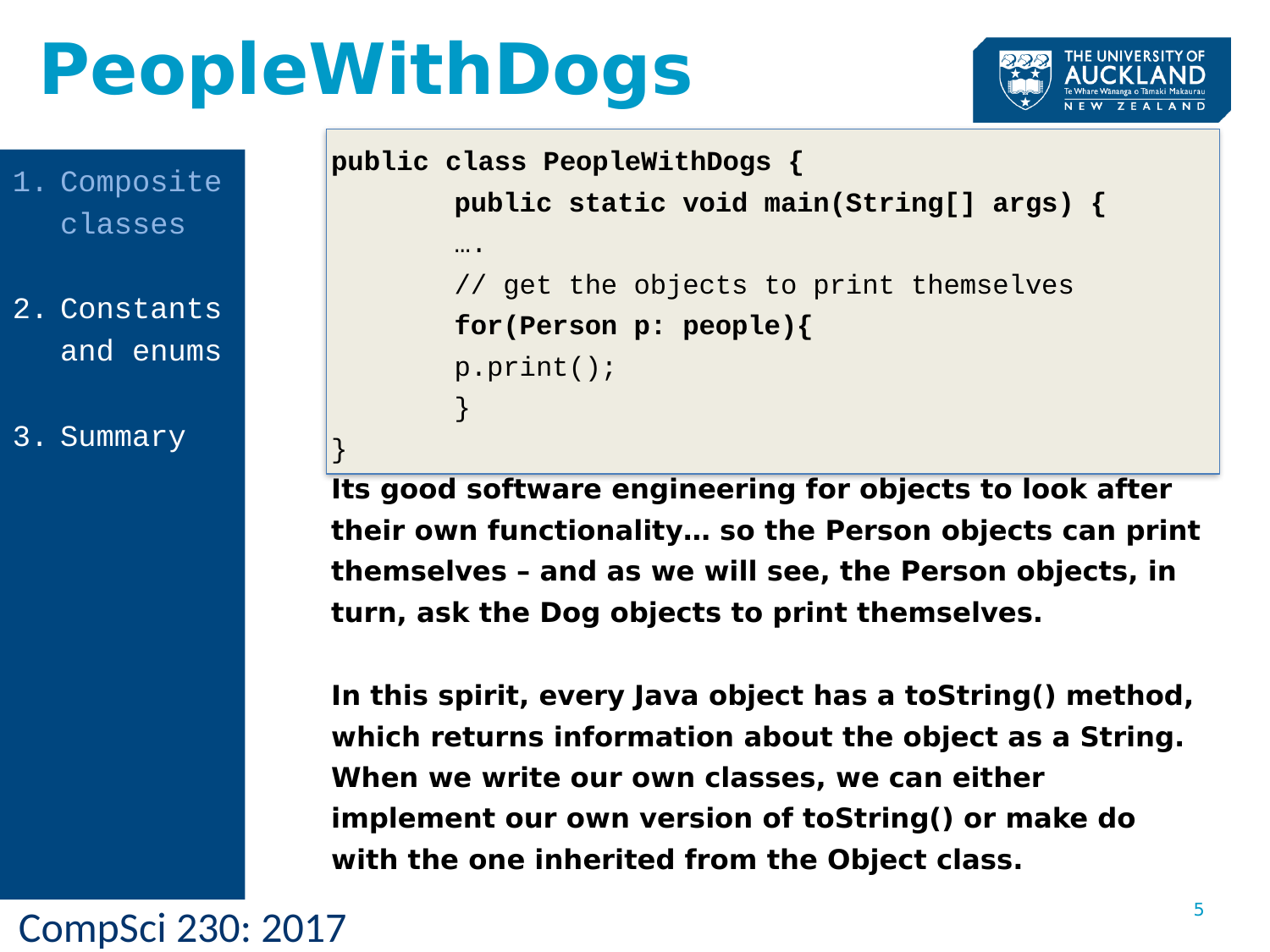

PeopleWithDogs
public class PeopleWithDogs {
	public static void main(String[] args) {
		….
	// get the objects to print themselves
	for(Person p: people){
		p.print();
	}
}
Its good software engineering for objects to look after their own functionality… so the Person objects can print themselves – and as we will see, the Person objects, in turn, ask the Dog objects to print themselves.

In this spirit, every Java object has a toString() method, which returns information about the object as a String. When we write our own classes, we can either implement our own version of toString() or make do with the one inherited from the Object class.

Composite classes

Constants and enums

Summary

5